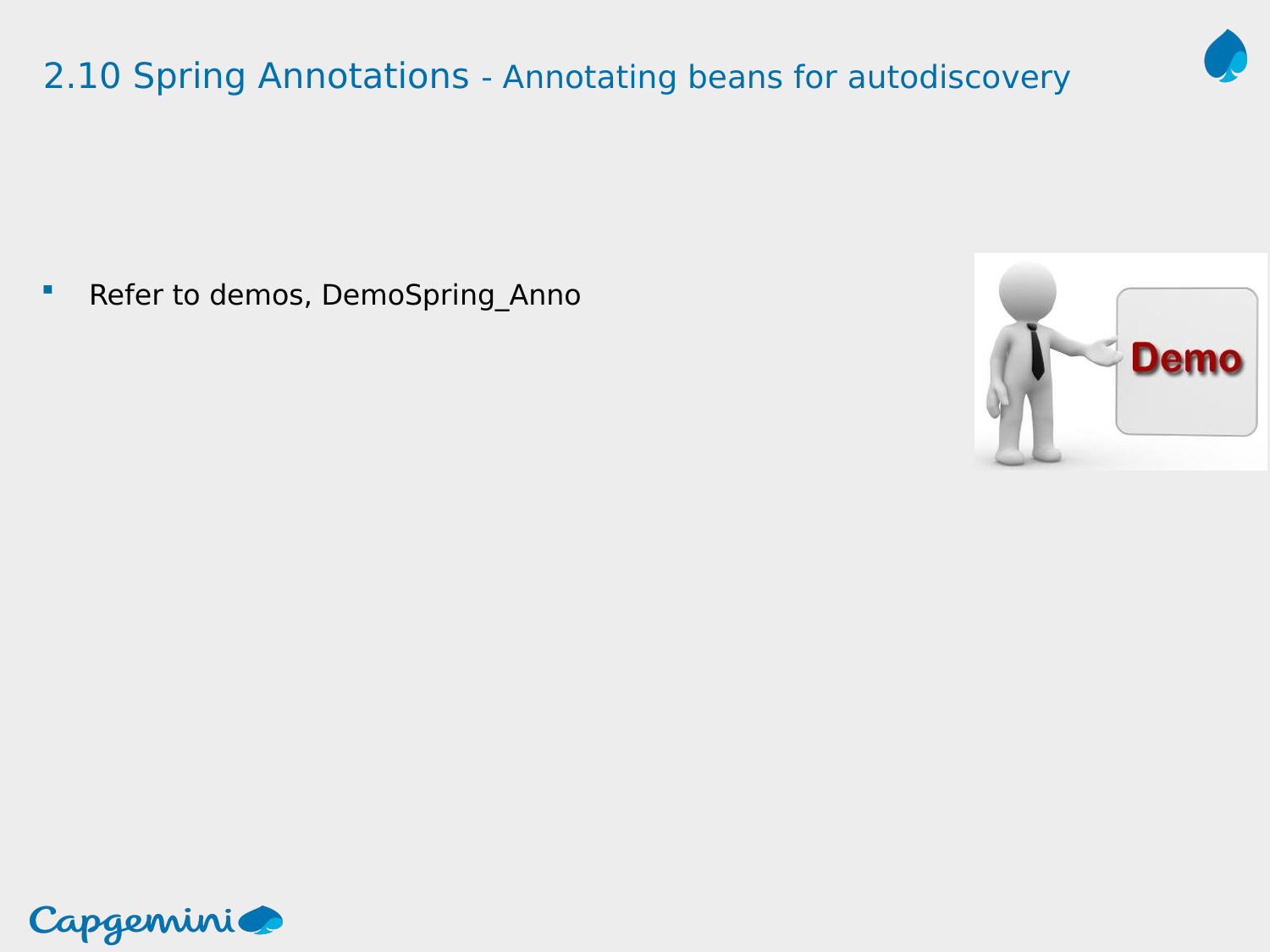

# 2.10 Spring Annotations - Annotating beans for autodiscovery

Refer to demos, DemoSpring_Anno